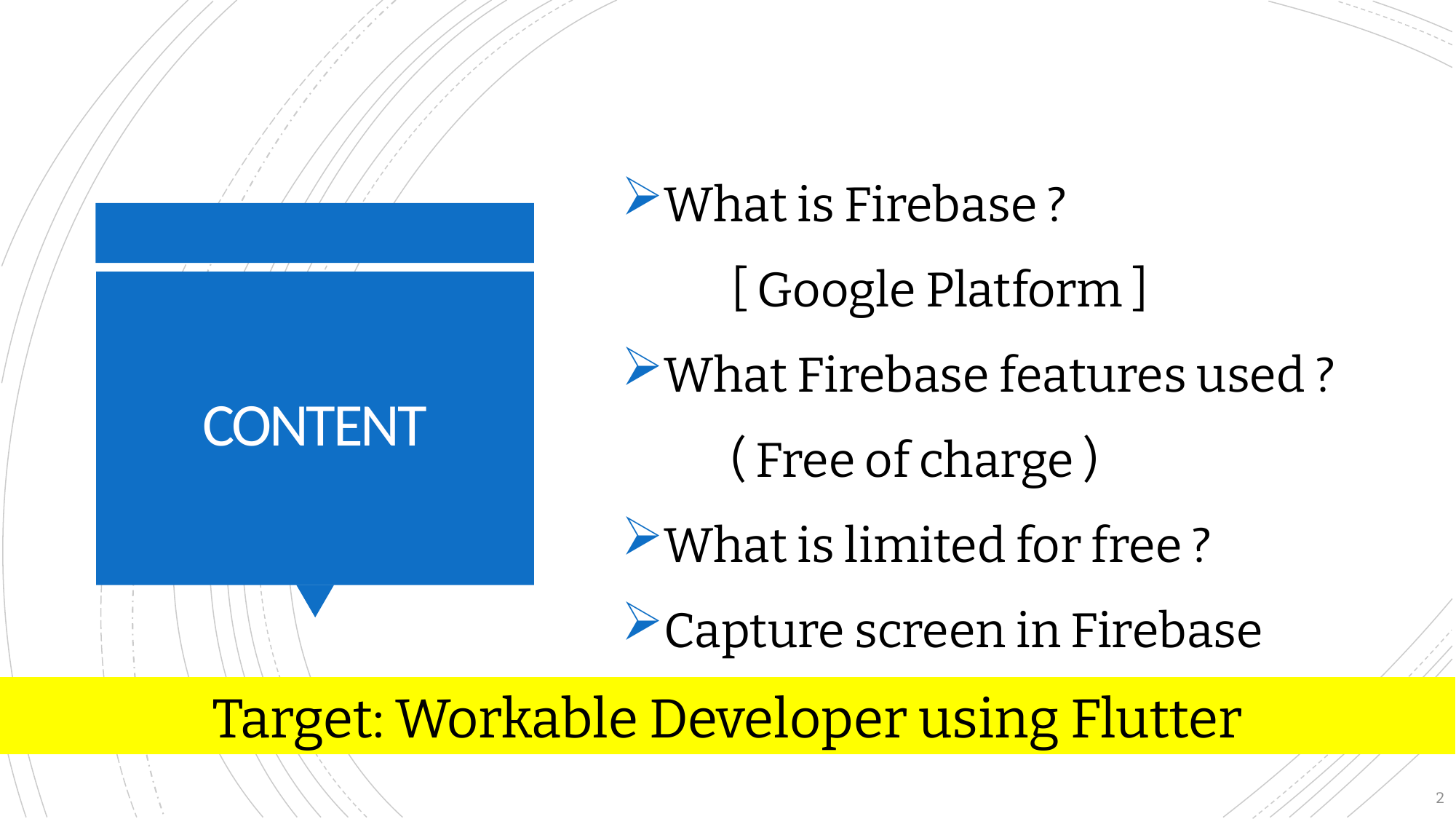

What is Firebase ?
	[ Google Platform ]
What Firebase features used ?
	( Free of charge )
What is limited for free ?
Capture screen in Firebase
# CONTENT
Target: Workable Developer using Flutter
2